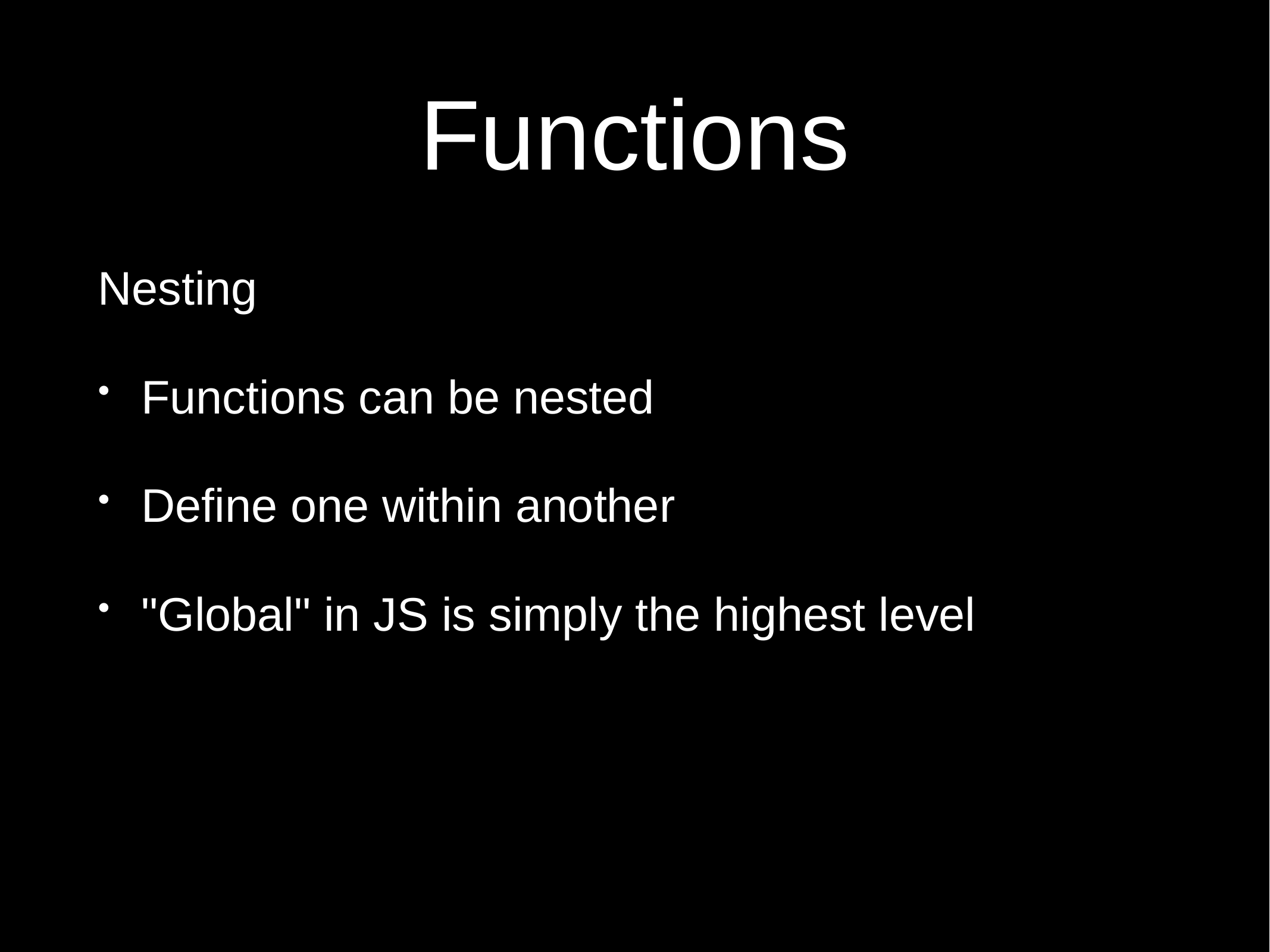

# Functions
Nesting
Functions can be nested
Define one within another
"Global" in JS is simply the highest level